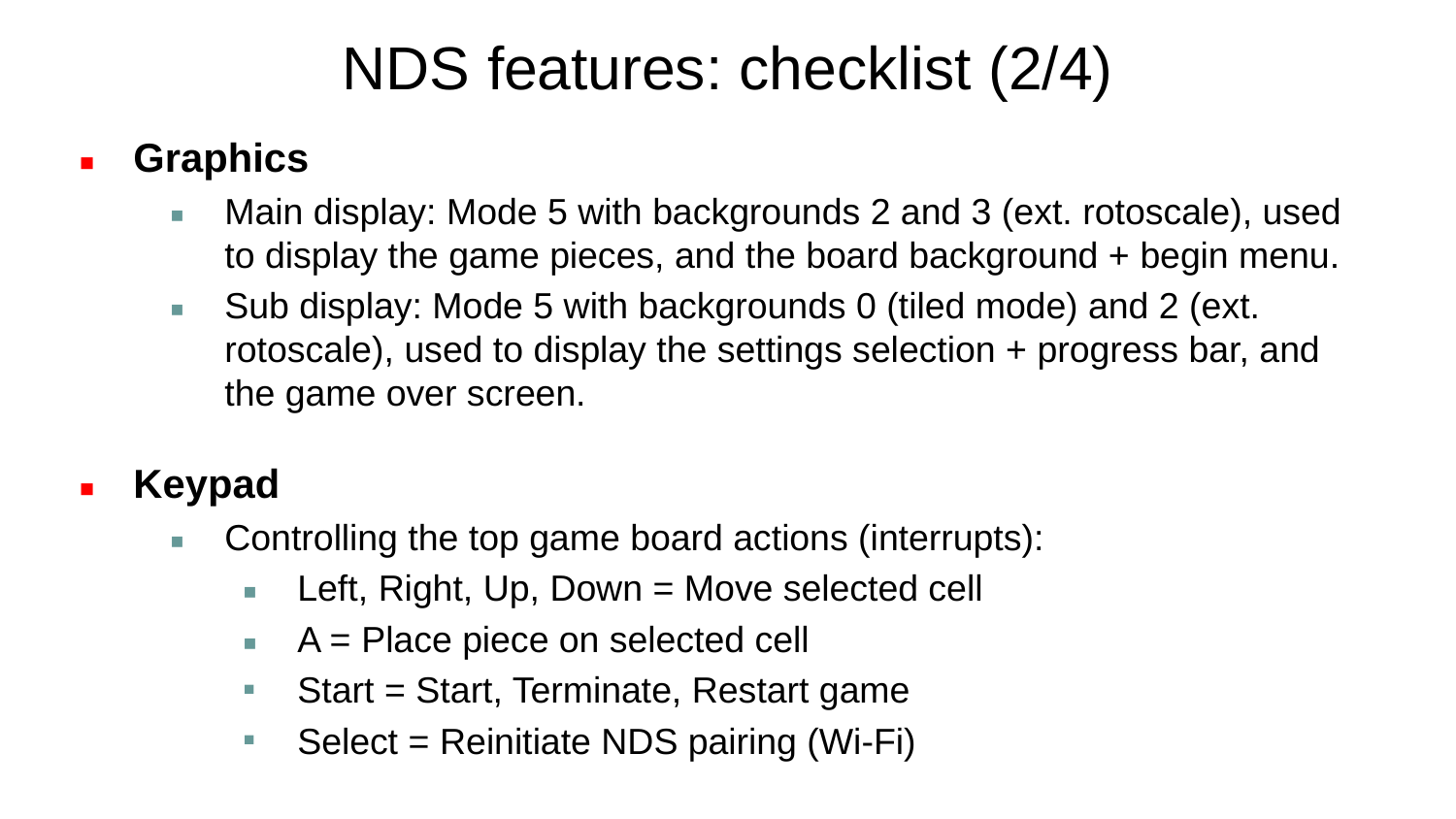

NDS features: checklist (2/4)
Graphics
Main display: Mode 5 with backgrounds 2 and 3 (ext. rotoscale), used to display the game pieces, and the board background + begin menu.
Sub display: Mode 5 with backgrounds 0 (tiled mode) and 2 (ext. rotoscale), used to display the settings selection + progress bar, and the game over screen.

Keypad
Controlling the top game board actions (interrupts):
Left, Right, Up, Down = Move selected cell
A = Place piece on selected cell
Start = Start, Terminate, Restart game
Select = Reinitiate NDS pairing (Wi-Fi)